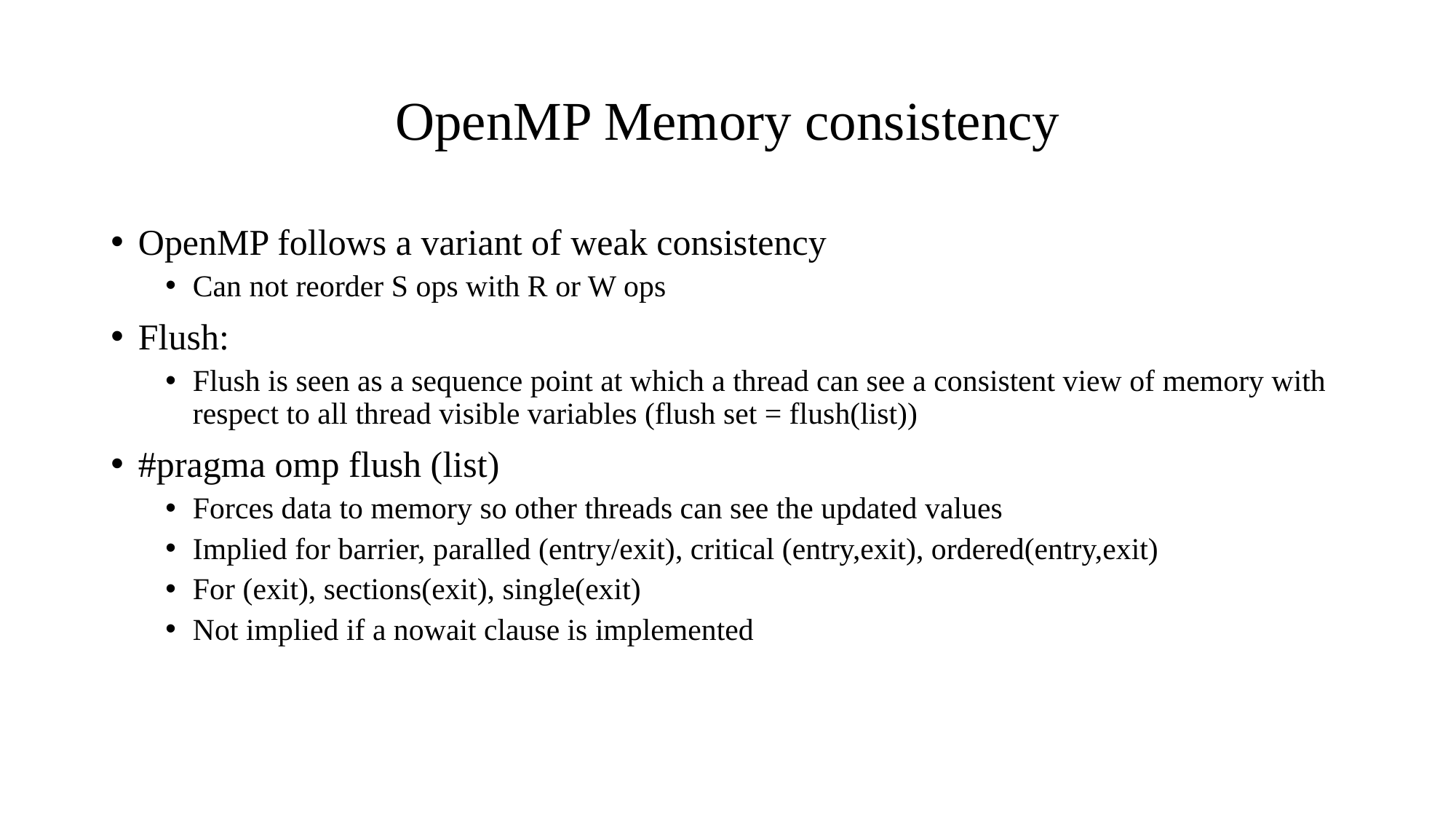

# OpenMP Memory consistency
OpenMP follows a variant of weak consistency
Can not reorder S ops with R or W ops
Flush:
Flush is seen as a sequence point at which a thread can see a consistent view of memory with respect to all thread visible variables (flush set = flush(list))
#pragma omp flush (list)
Forces data to memory so other threads can see the updated values
Implied for barrier, paralled (entry/exit), critical (entry,exit), ordered(entry,exit)
For (exit), sections(exit), single(exit)
Not implied if a nowait clause is implemented